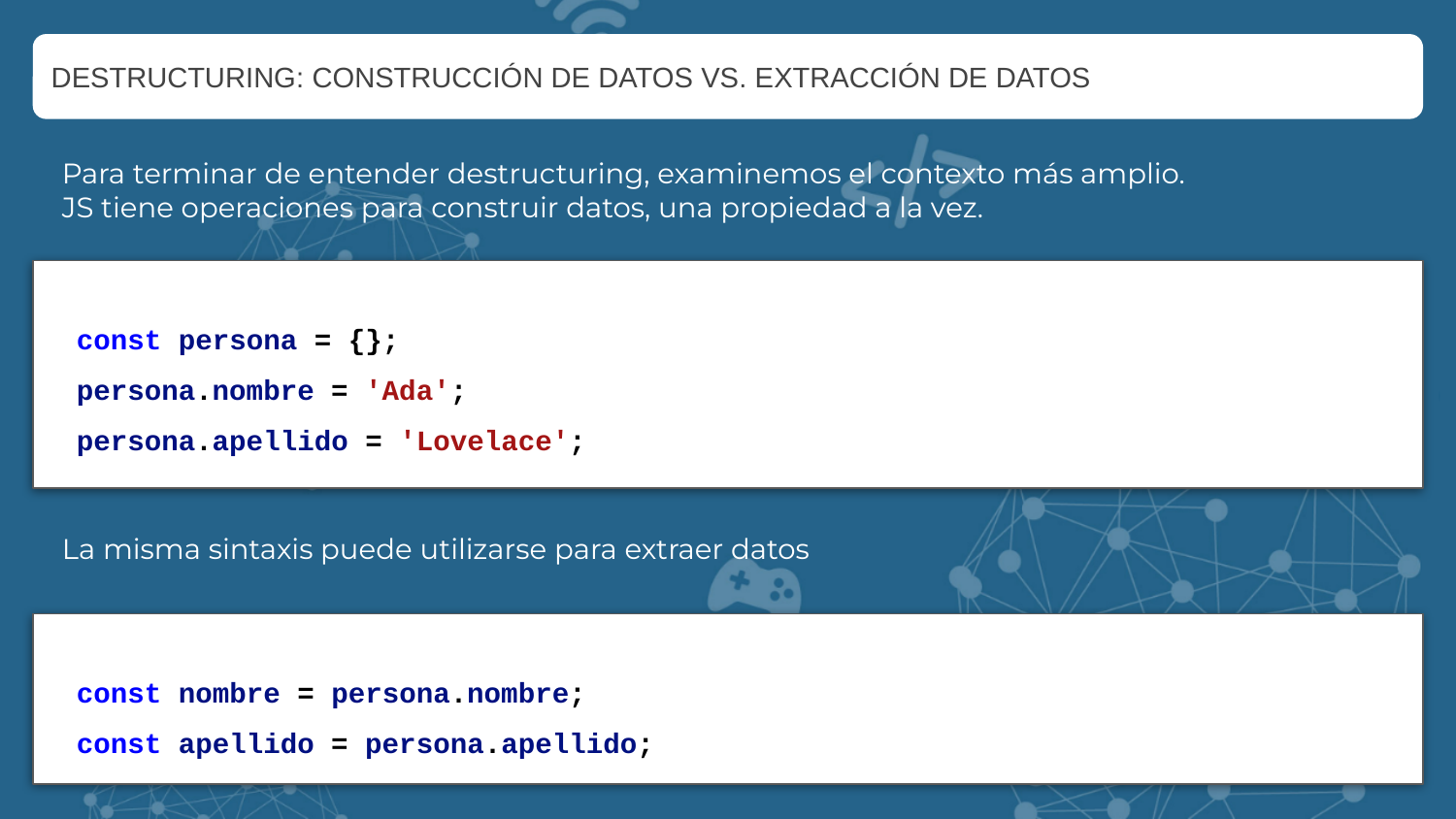

DESTRUCTURING: CONSTRUCCIÓN DE DATOS VS. EXTRACCIÓN DE DATOS
Para terminar de entender destructuring, examinemos el contexto más amplio.
JS tiene operaciones para construir datos, una propiedad a la vez.
const persona = {};
persona.nombre = 'Ada';
persona.apellido = 'Lovelace';
La misma sintaxis puede utilizarse para extraer datos
const nombre = persona.nombre;
const apellido = persona.apellido;